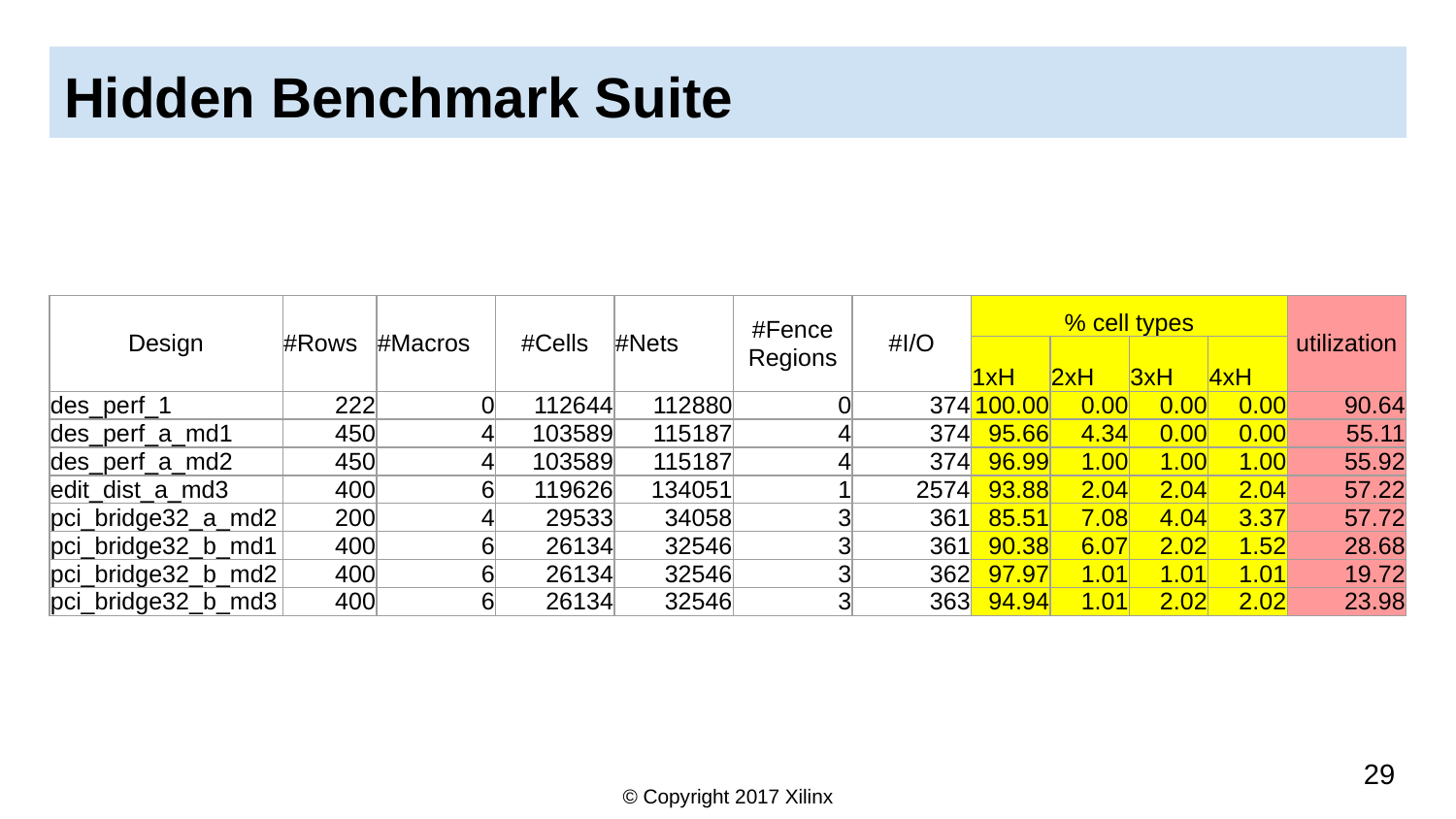

# Hidden Benchmark Suite
| Design | #Rows | #Macros | #Cells | #Nets | #Fence Regions | #I/O | % cell types |  |  |  | utilization |
| --- | --- | --- | --- | --- | --- | --- | --- | --- | --- | --- | --- |
|  |  |  |  |  |  |  | 1xH | 2xH | 3xH | 4xH |  |
| des\_perf\_1 | 222 | 0 | 112644 | 112880 | 0 | 374 | 100.00 | 0.00 | 0.00 | 0.00 | 90.64 |
| des\_perf\_a\_md1 | 450 | 4 | 103589 | 115187 | 4 | 374 | 95.66 | 4.34 | 0.00 | 0.00 | 55.11 |
| des\_perf\_a\_md2 | 450 | 4 | 103589 | 115187 | 4 | 374 | 96.99 | 1.00 | 1.00 | 1.00 | 55.92 |
| edit\_dist\_a\_md3 | 400 | 6 | 119626 | 134051 | 1 | 2574 | 93.88 | 2.04 | 2.04 | 2.04 | 57.22 |
| pci\_bridge32\_a\_md2 | 200 | 4 | 29533 | 34058 | 3 | 361 | 85.51 | 7.08 | 4.04 | 3.37 | 57.72 |
| pci\_bridge32\_b\_md1 | 400 | 6 | 26134 | 32546 | 3 | 361 | 90.38 | 6.07 | 2.02 | 1.52 | 28.68 |
| pci\_bridge32\_b\_md2 | 400 | 6 | 26134 | 32546 | 3 | 362 | 97.97 | 1.01 | 1.01 | 1.01 | 19.72 |
| pci\_bridge32\_b\_md3 | 400 | 6 | 26134 | 32546 | 3 | 363 | 94.94 | 1.01 | 2.02 | 2.02 | 23.98 |
29